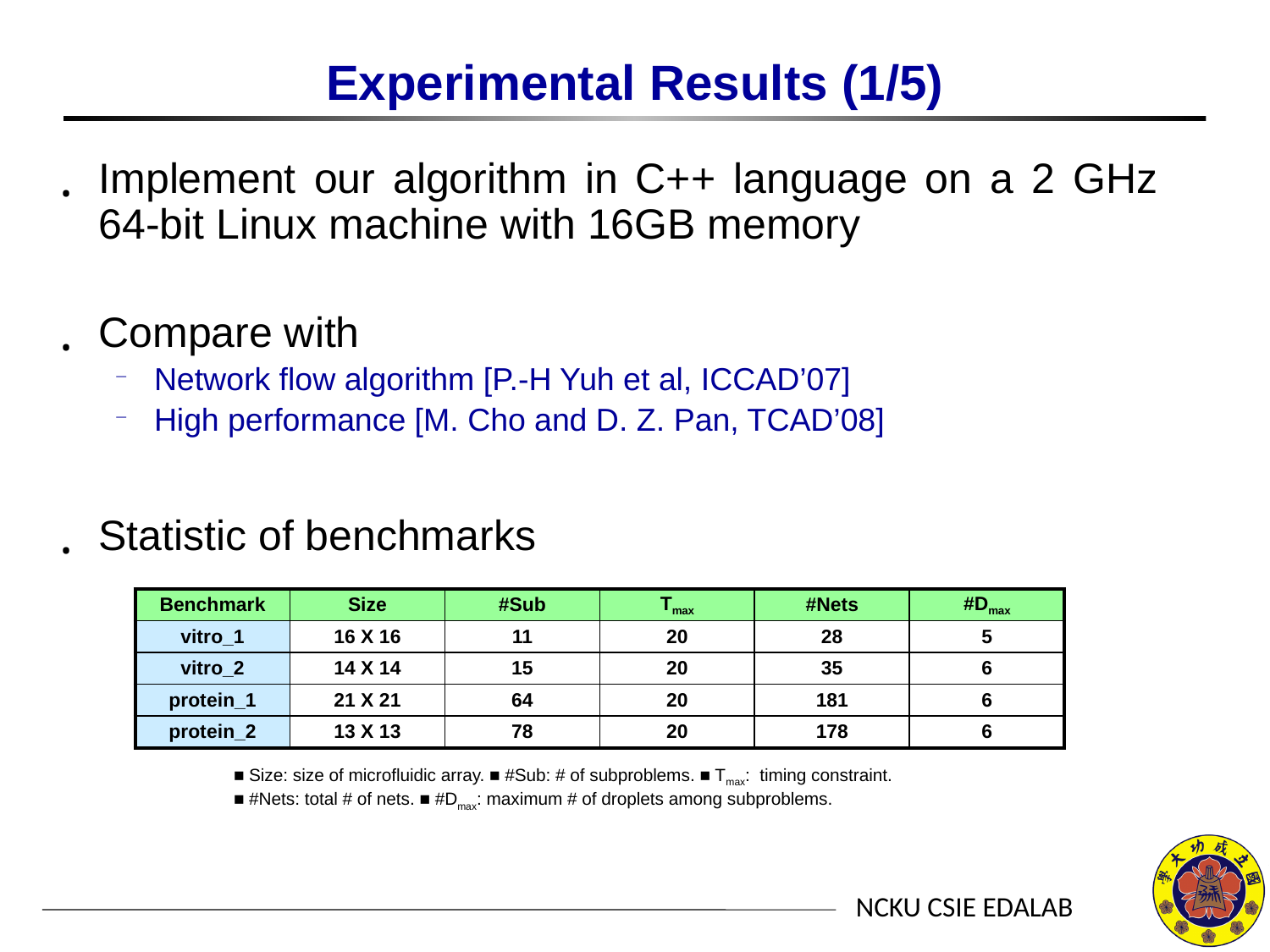

# Experimental Results (1/5)
Implement our algorithm in C++ language on a 2 GHz 64-bit Linux machine with 16GB memory

Compare with
Network flow algorithm [P.-H Yuh et al, ICCAD’07]
High performance [M. Cho and D. Z. Pan, TCAD’08]

Statistic of benchmarks

| Benchmark | Size | #Sub | Tmax | #Nets | #Dmax |
| --- | --- | --- | --- | --- | --- |
| vitro\_1 | 16 X 16 | 11 | 20 | 28 | 5 |
| vitro\_2 | 14 X 14 | 15 | 20 | 35 | 6 |
| protein\_1 | 21 X 21 | 64 | 20 | 181 | 6 |
| protein\_2 | 13 X 13 | 78 | 20 | 178 | 6 |
■ Size: size of microfluidic array. ■ #Sub: # of subproblems. ■ Tmax:  timing constraint.
■ #Nets: total # of nets. ■ #Dmax: maximum # of droplets among subproblems.